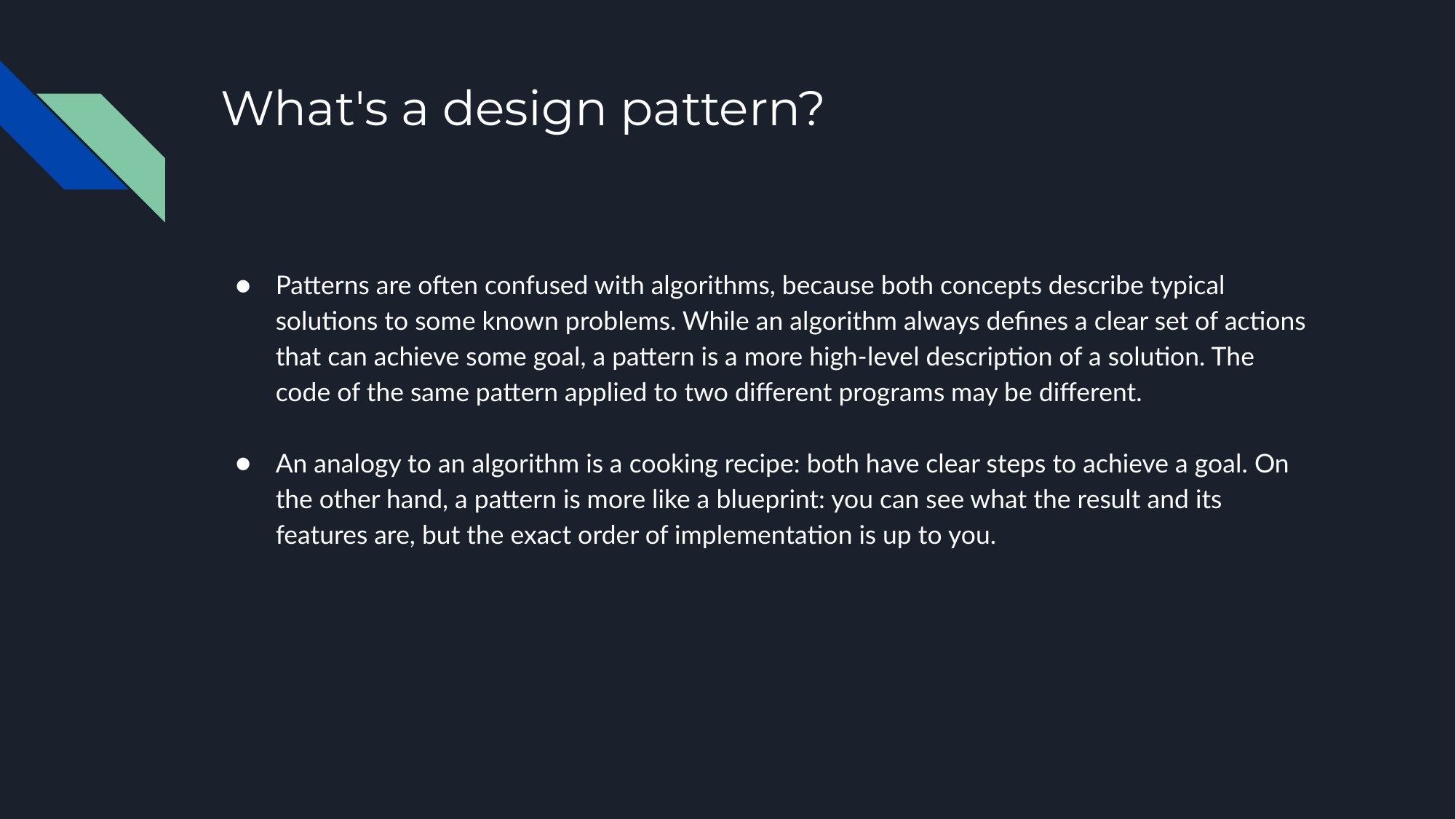

# What's a design pattern?
Patterns are often confused with algorithms, because both concepts describe typical solutions to some known problems. While an algorithm always defines a clear set of actions that can achieve some goal, a pattern is a more high-level description of a solution. The code of the same pattern applied to two different programs may be different.

An analogy to an algorithm is a cooking recipe: both have clear steps to achieve a goal. On the other hand, a pattern is more like a blueprint: you can see what the result and its features are, but the exact order of implementation is up to you.